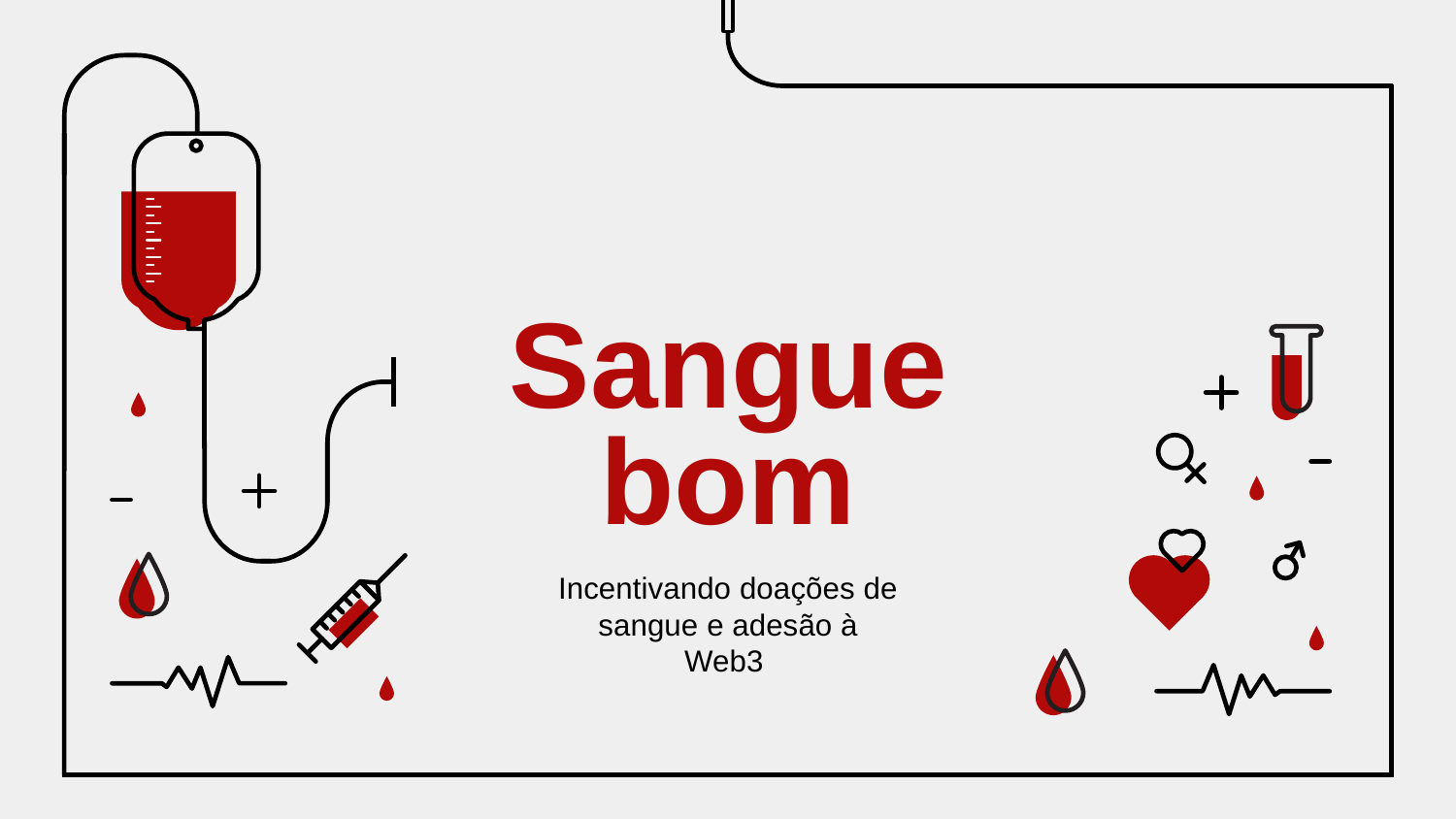

# Sangue bom
Incentivando doações de sangue e adesão à Web3